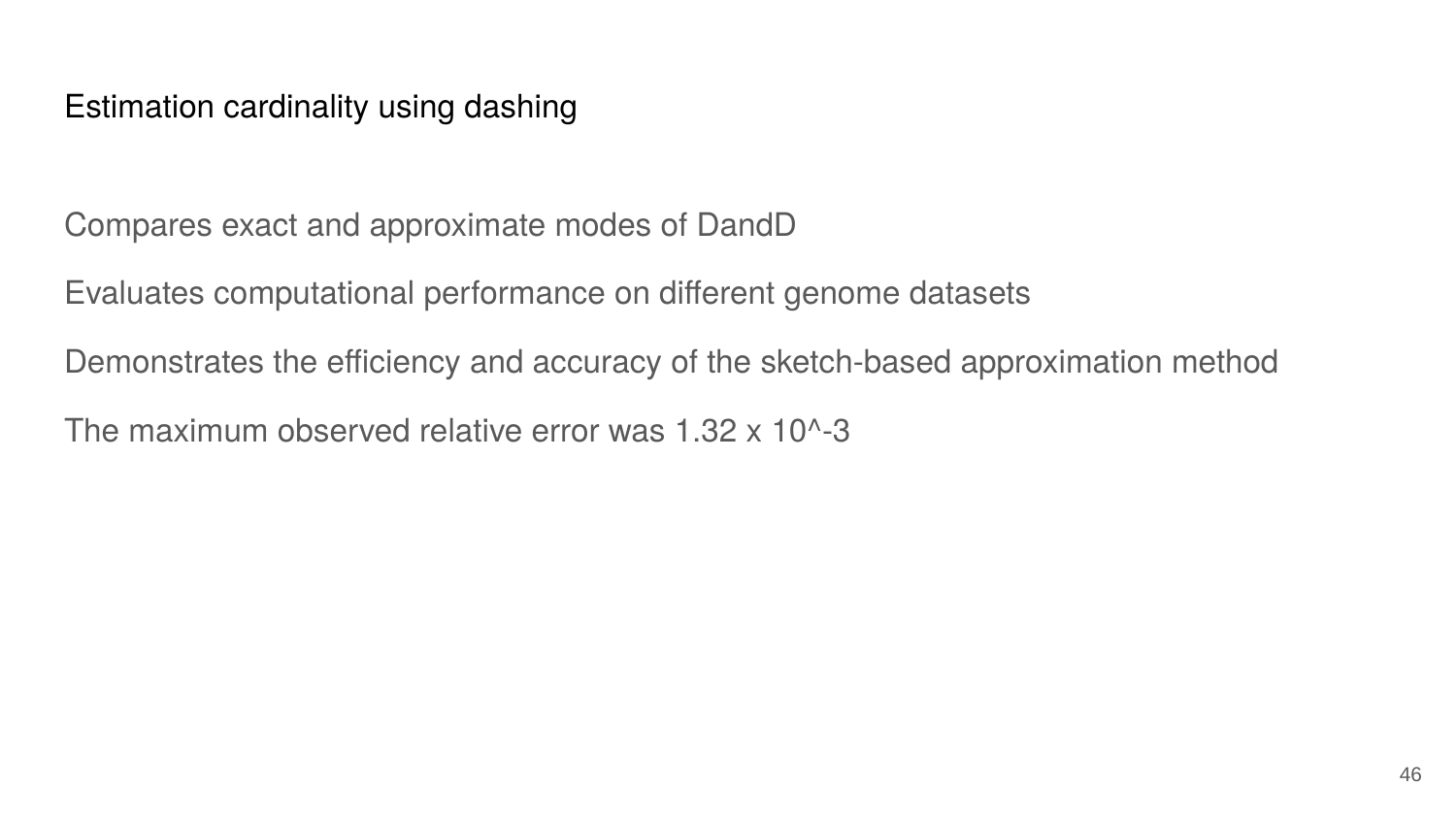

# Estimation cardinality using dashing
Compares exact and approximate modes of DandD
Evaluates computational performance on different genome datasets
Demonstrates the efficiency and accuracy of the sketch-based approximation method
The maximum observed relative error was 1.32 x 10^-3
46